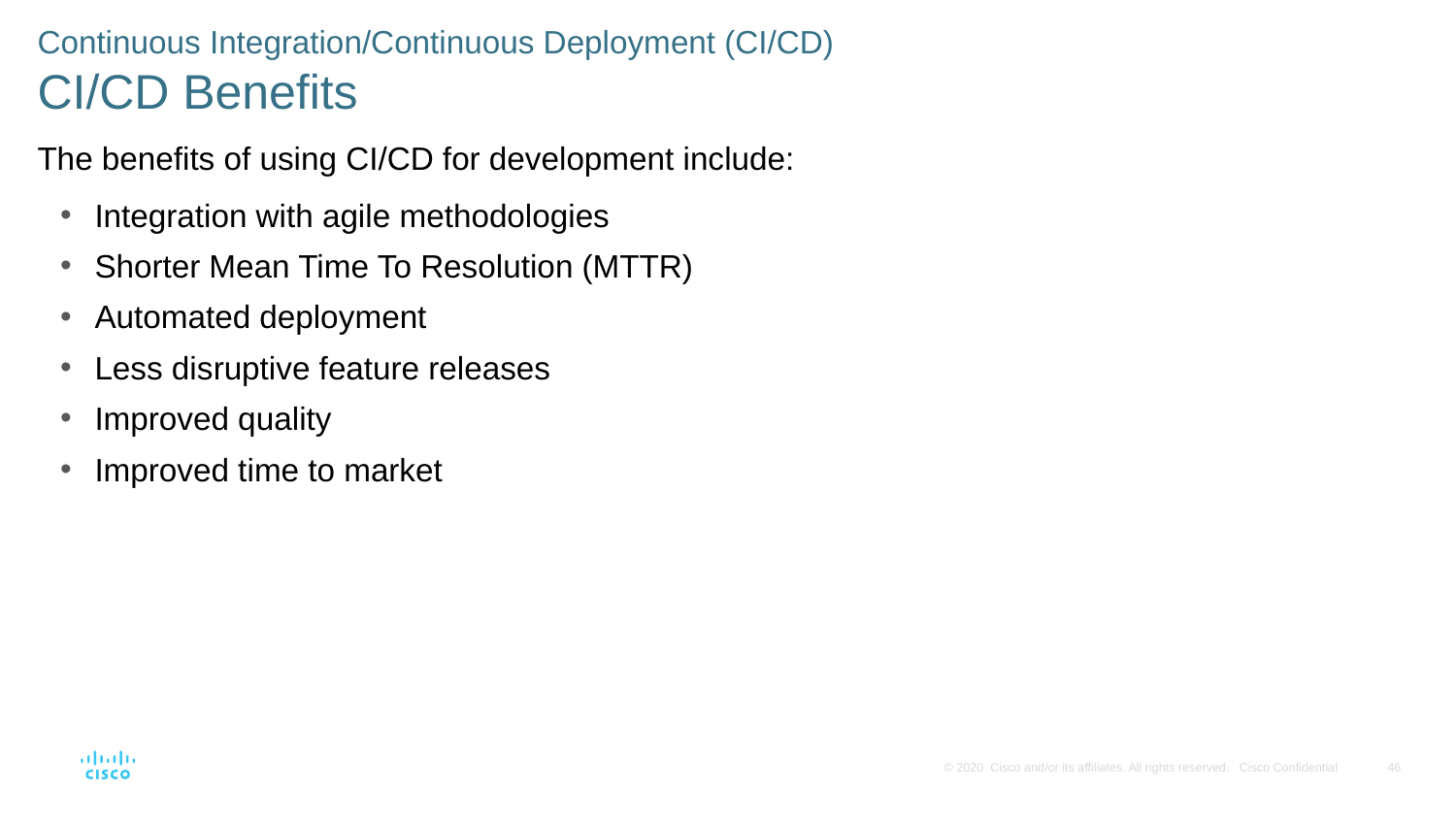

Continuous Integration/Continuous Deployment (CI/CD)
CI/CD Benefits
The benefits of using CI/CD for development include:
Integration with agile methodologies
Shorter Mean Time To Resolution (MTTR)
Automated deployment
Less disruptive feature releases
Improved quality
Improved time to market